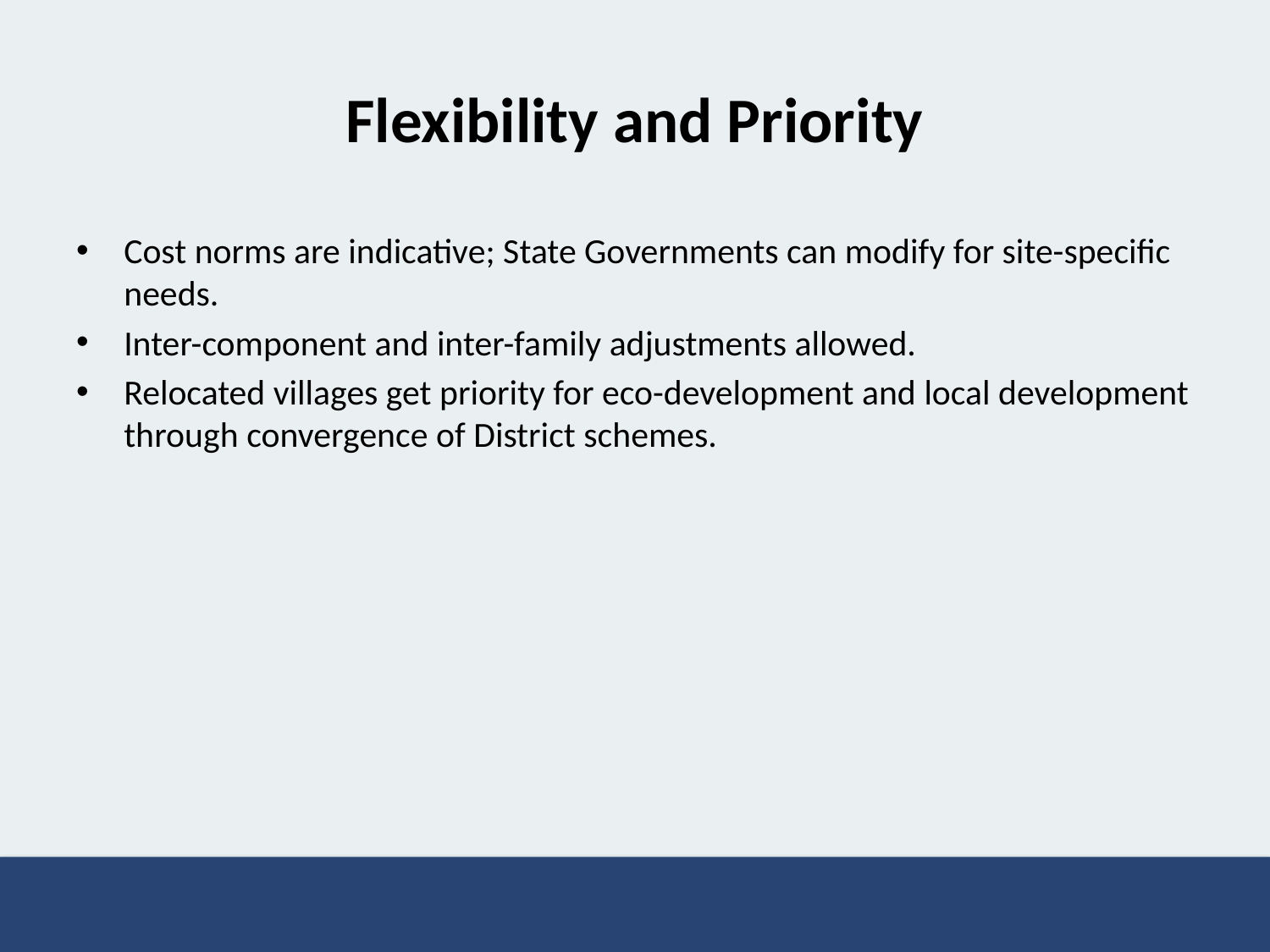

# Flexibility and Priority
Cost norms are indicative; State Governments can modify for site-specific needs.
Inter-component and inter-family adjustments allowed.
Relocated villages get priority for eco-development and local development through convergence of District schemes.